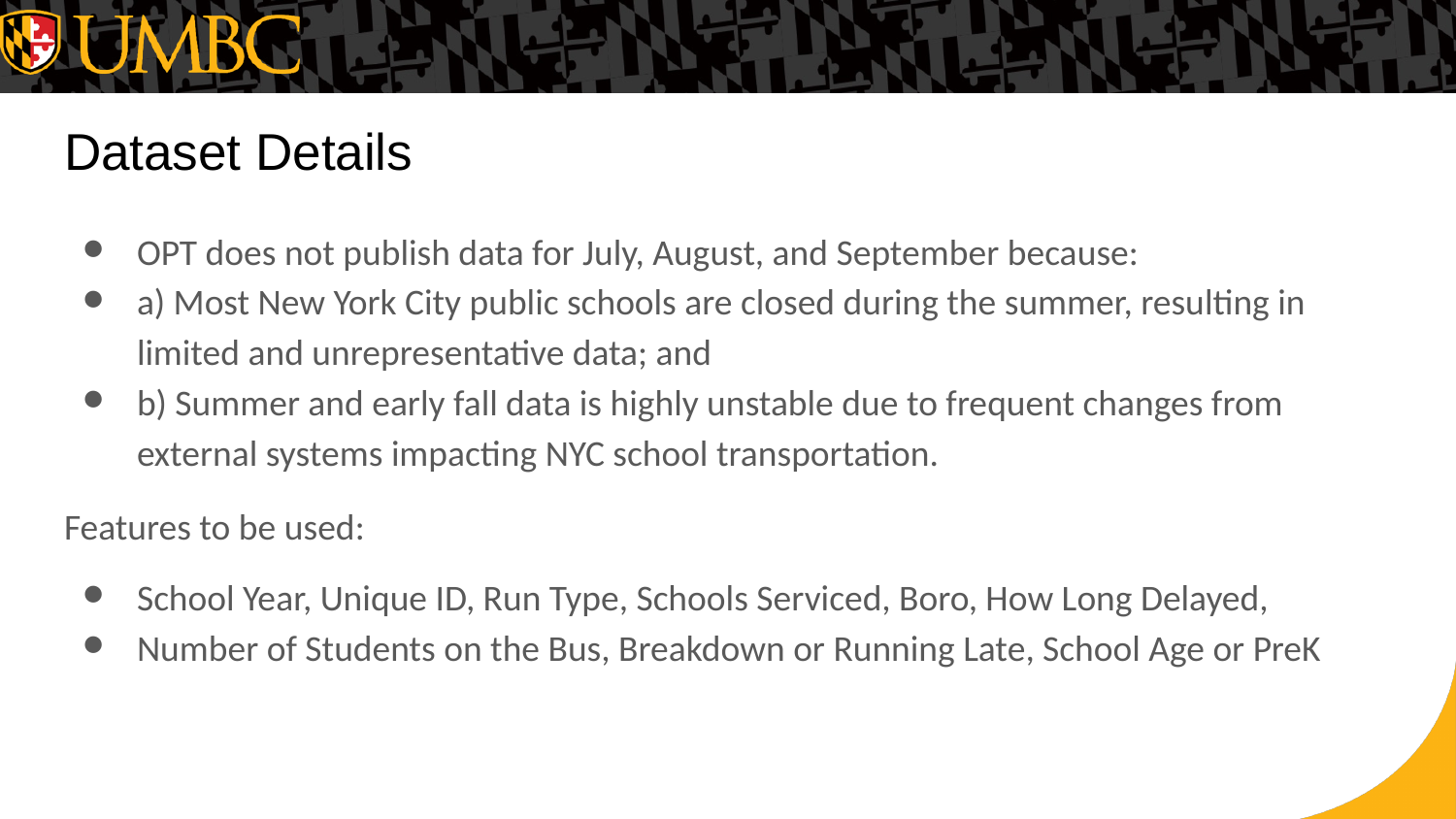

# Dataset Details
OPT does not publish data for July, August, and September because:
a) Most New York City public schools are closed during the summer, resulting in limited and unrepresentative data; and
b) Summer and early fall data is highly unstable due to frequent changes from external systems impacting NYC school transportation.
Features to be used:
School Year, Unique ID, Run Type, Schools Serviced, Boro, How Long Delayed,
Number of Students on the Bus, Breakdown or Running Late, School Age or PreK